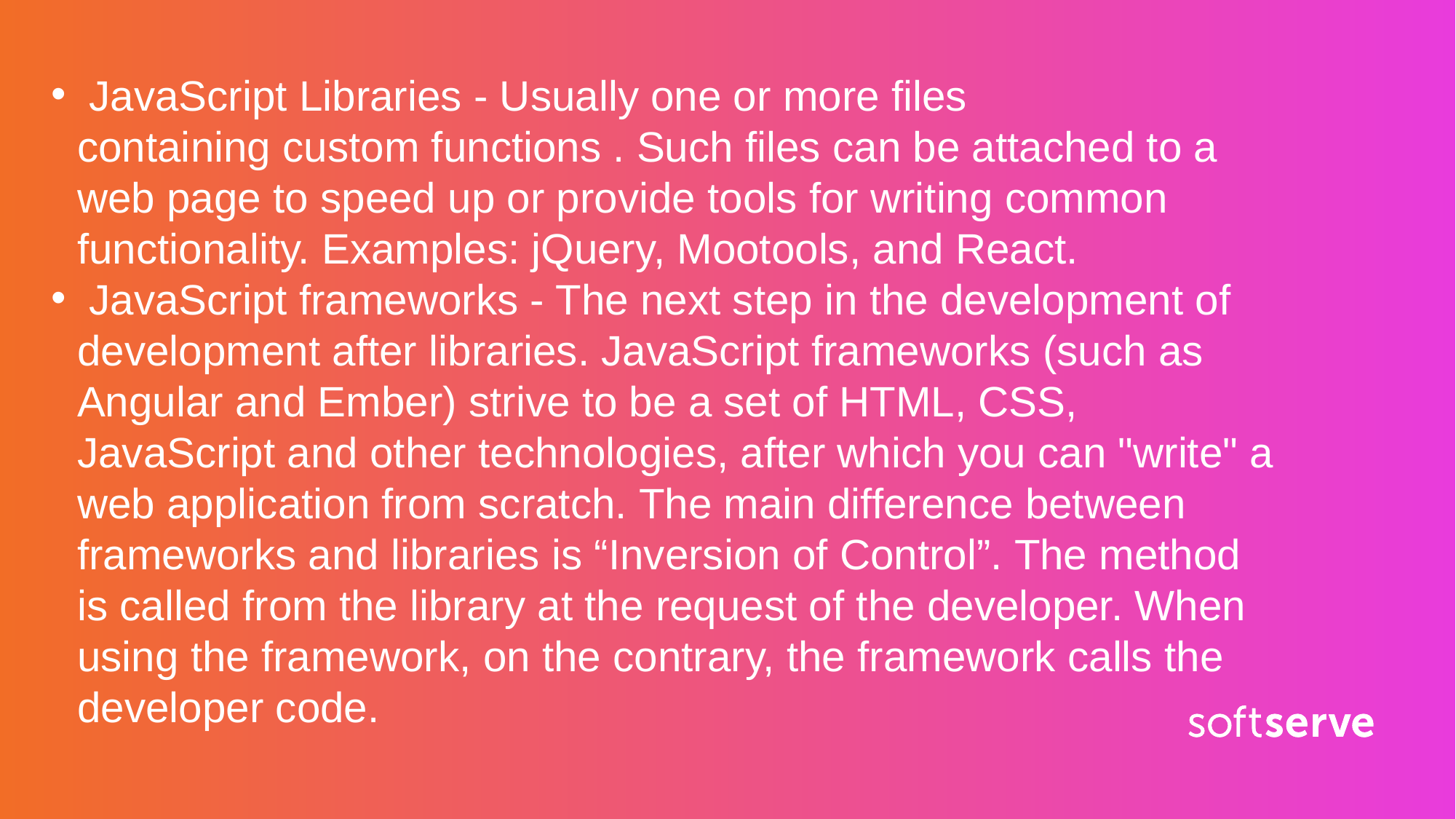

JavaScript Libraries - Usually one or more files containing custom functions . Such files can be attached to a web page to speed up or provide tools for writing common functionality. Examples: jQuery, Mootools, and React.
 JavaScript frameworks - The next step in the development of development after libraries. JavaScript frameworks (such as Angular and Ember) strive to be a set of HTML, CSS, JavaScript and other technologies, after which you can "write" a web application from scratch. The main difference between frameworks and libraries is “Inversion of Control”. The method is called from the library at the request of the developer. When using the framework, on the contrary, the framework calls the developer code.